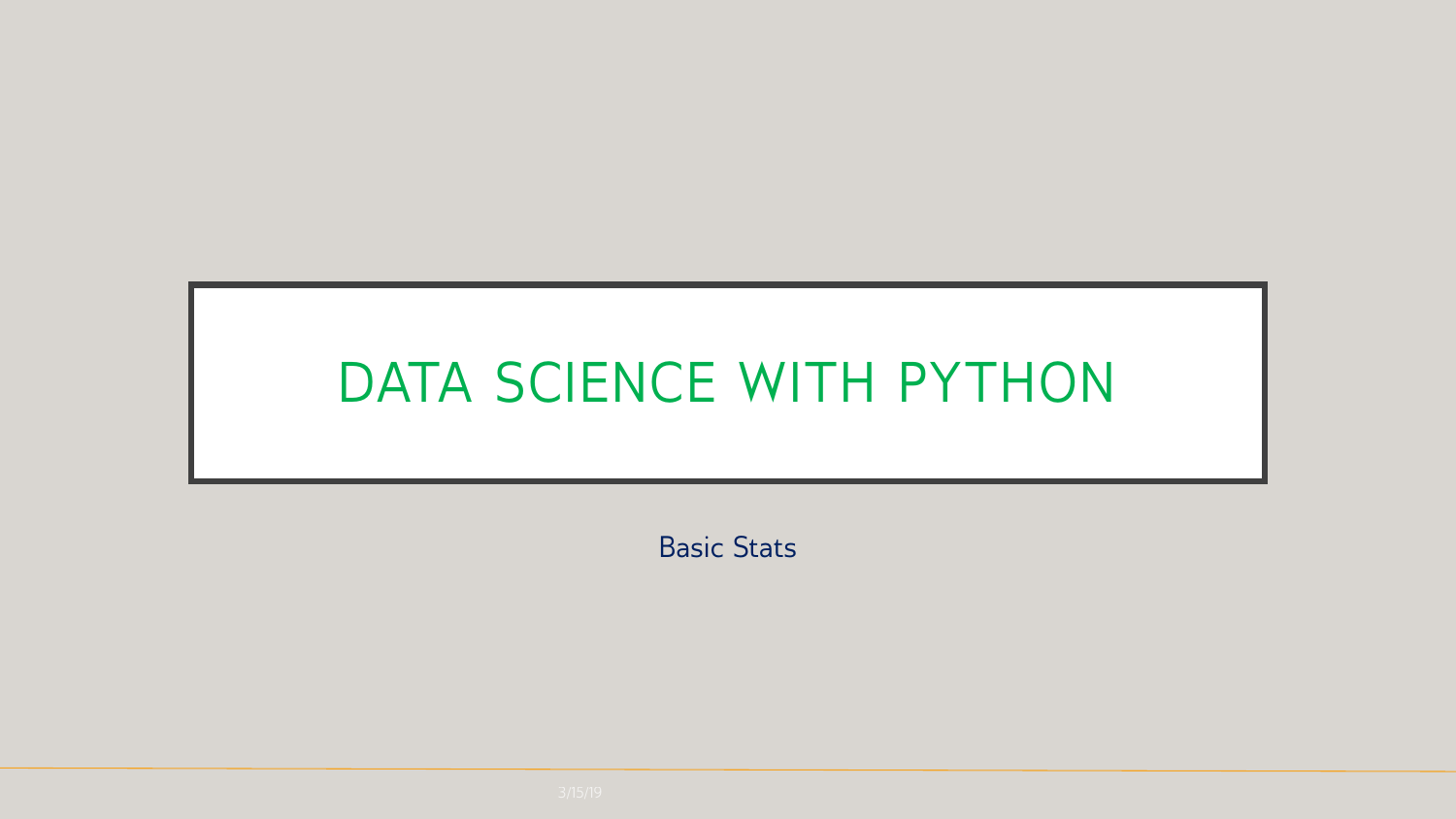

# data science with python
Basic Stats
3/15/19